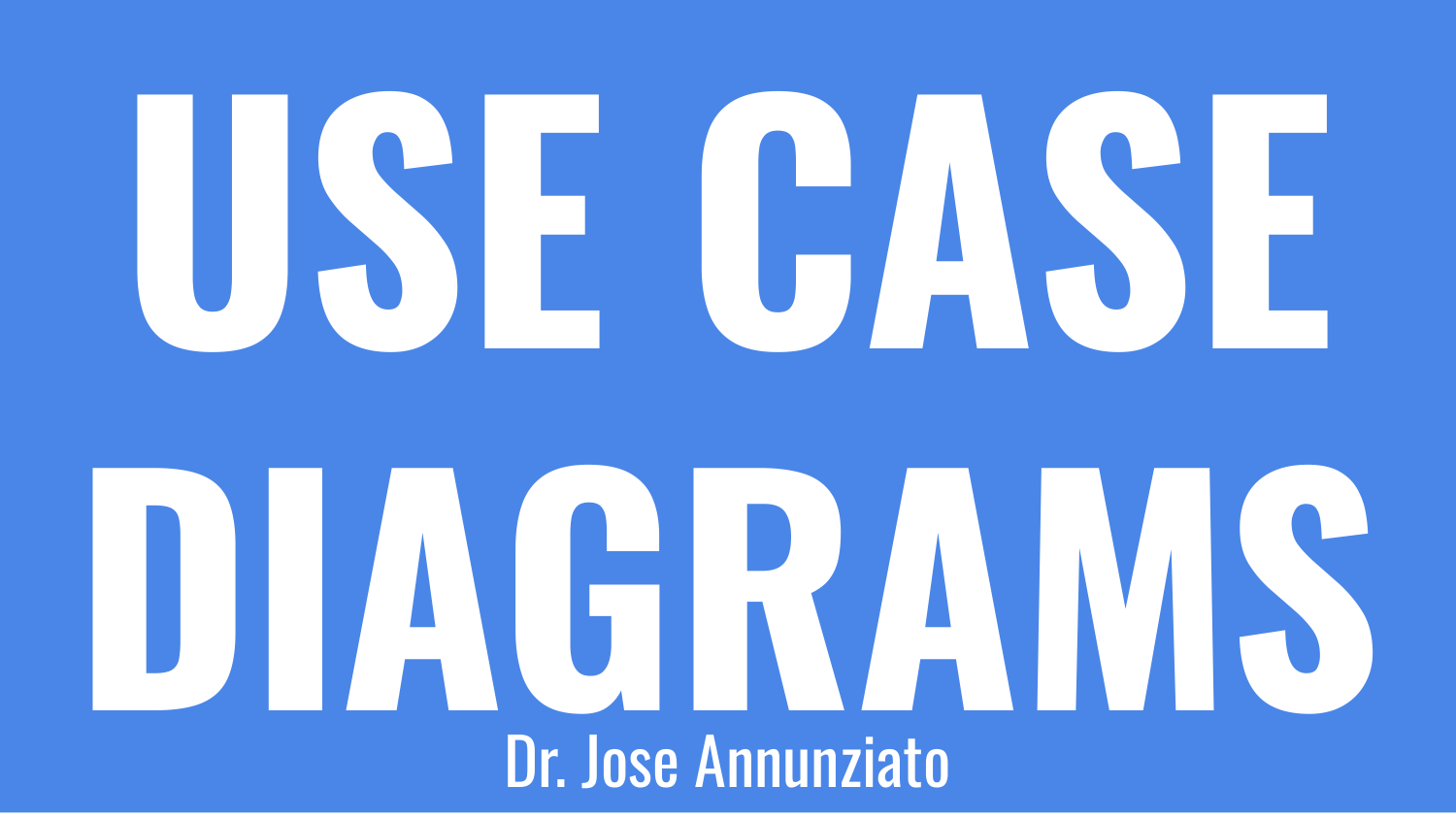

# USE CASE
DIAGRAMS
Dr. Jose Annunziato